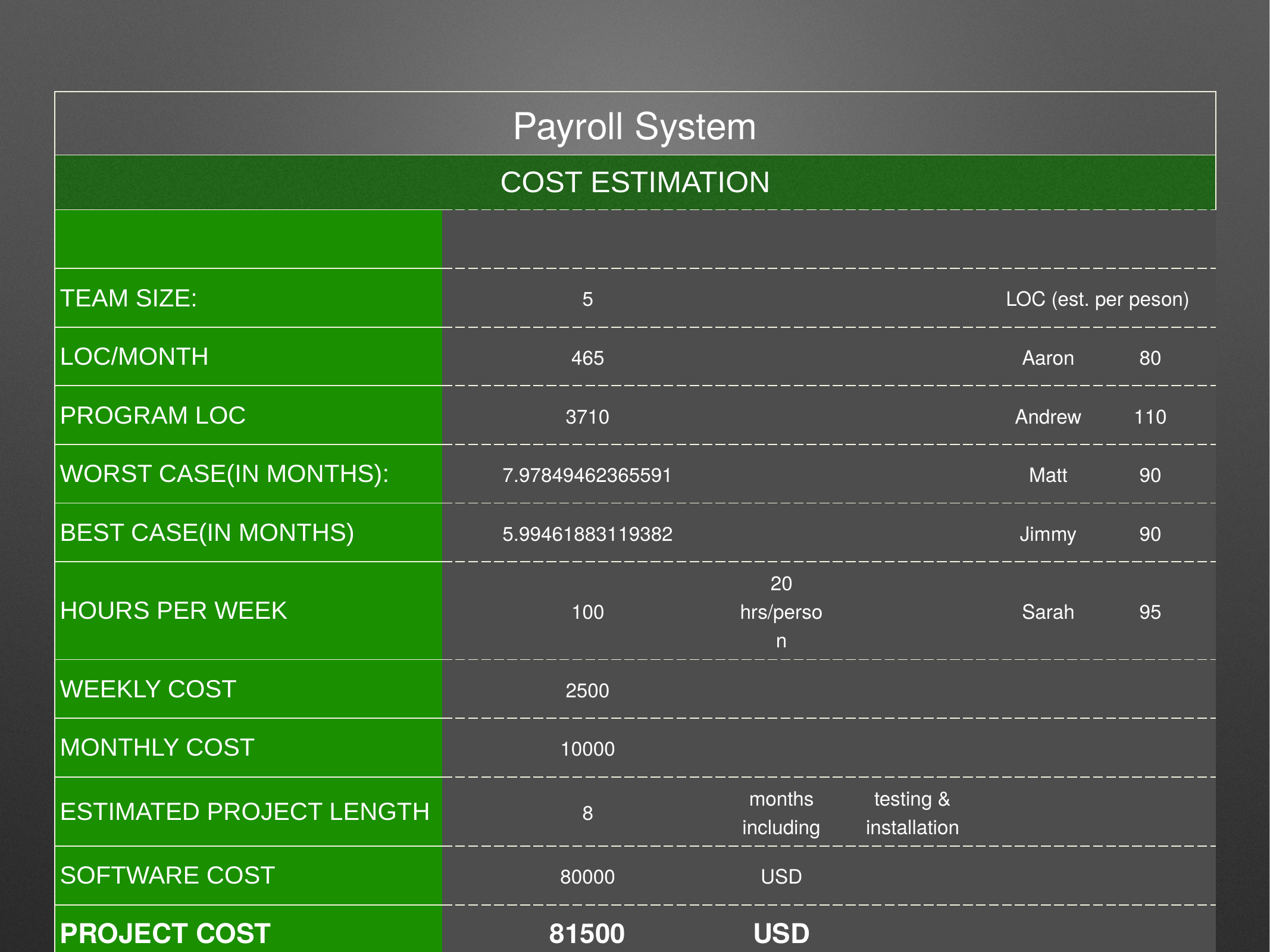

| Payroll System |  |  |  |  |  |  |
| --- | --- | --- | --- | --- | --- | --- |
| Cost Estimation |  |  |  |  |  |  |
|  |  |  |  |  |  |  |
| team size: | 5 |  |  | LOC (est. per peson) |  |  |
| LOC/Month | 465 |  |  | Aaron | 80 |  |
| Program LOC | 3710 |  |  | Andrew | 110 |  |
| Worst Case(in months): | 7.97849462365591 |  |  | Matt | 90 |  |
| Best Case(in months) | 5.99461883119382 |  |  | Jimmy | 90 |  |
| Hours per week | 100 | 20 hrs/person |  | Sarah | 95 |  |
| weekly cost | 2500 |  |  |  |  |  |
| Monthly Cost | 10000 |  |  |  |  |  |
| Estimated Project Length | 8 | months including | testing & installation |  |  |  |
| Software Cost | 80000 | USD |  |  |  |  |
| Project cost | 81500 | USD |  |  |  |  |